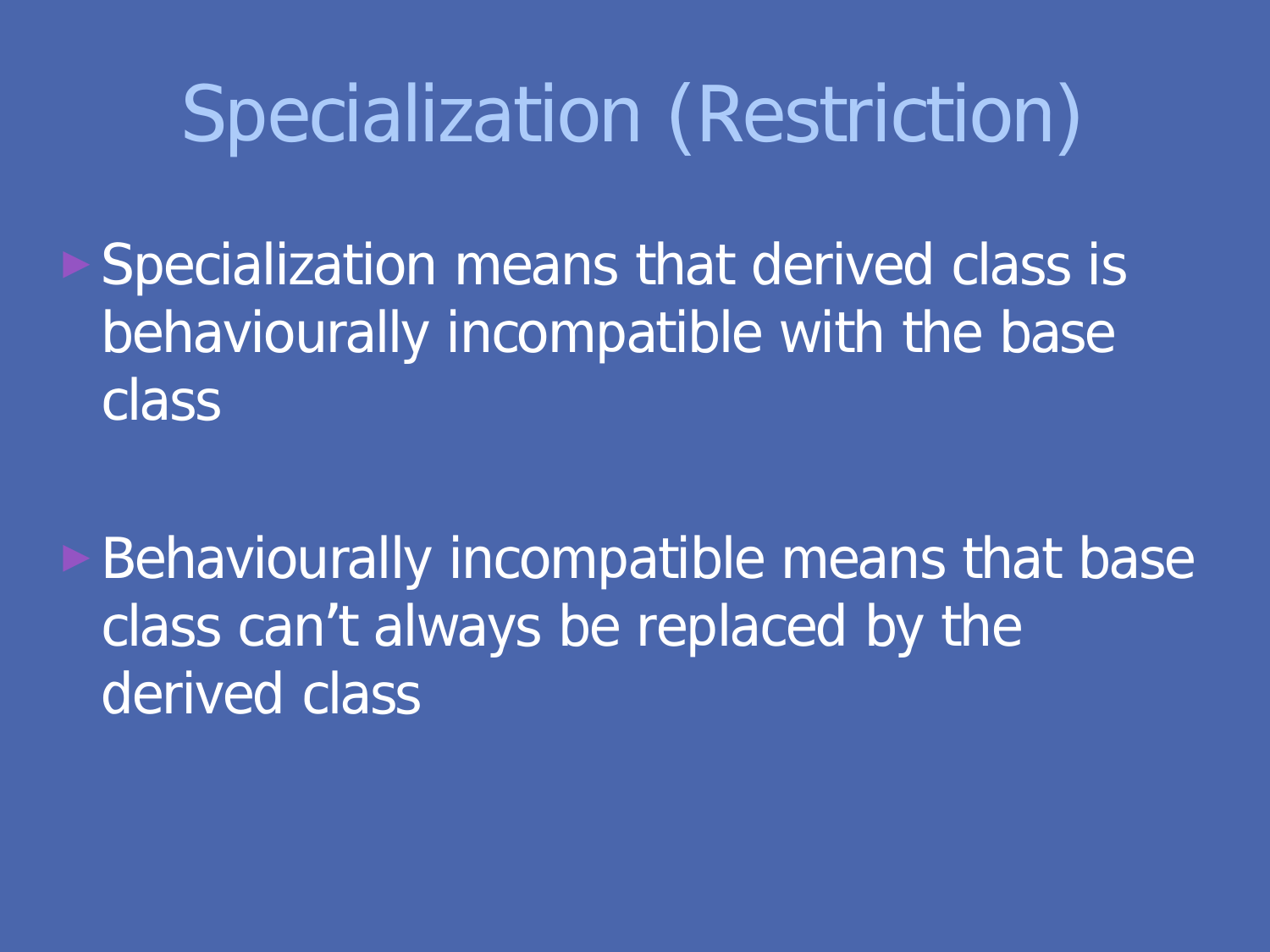

# Specialization (Restriction)
Specialization means that derived class is behaviourally incompatible with the base class

Behaviourally incompatible means that base class can’t always be replaced by the derived class